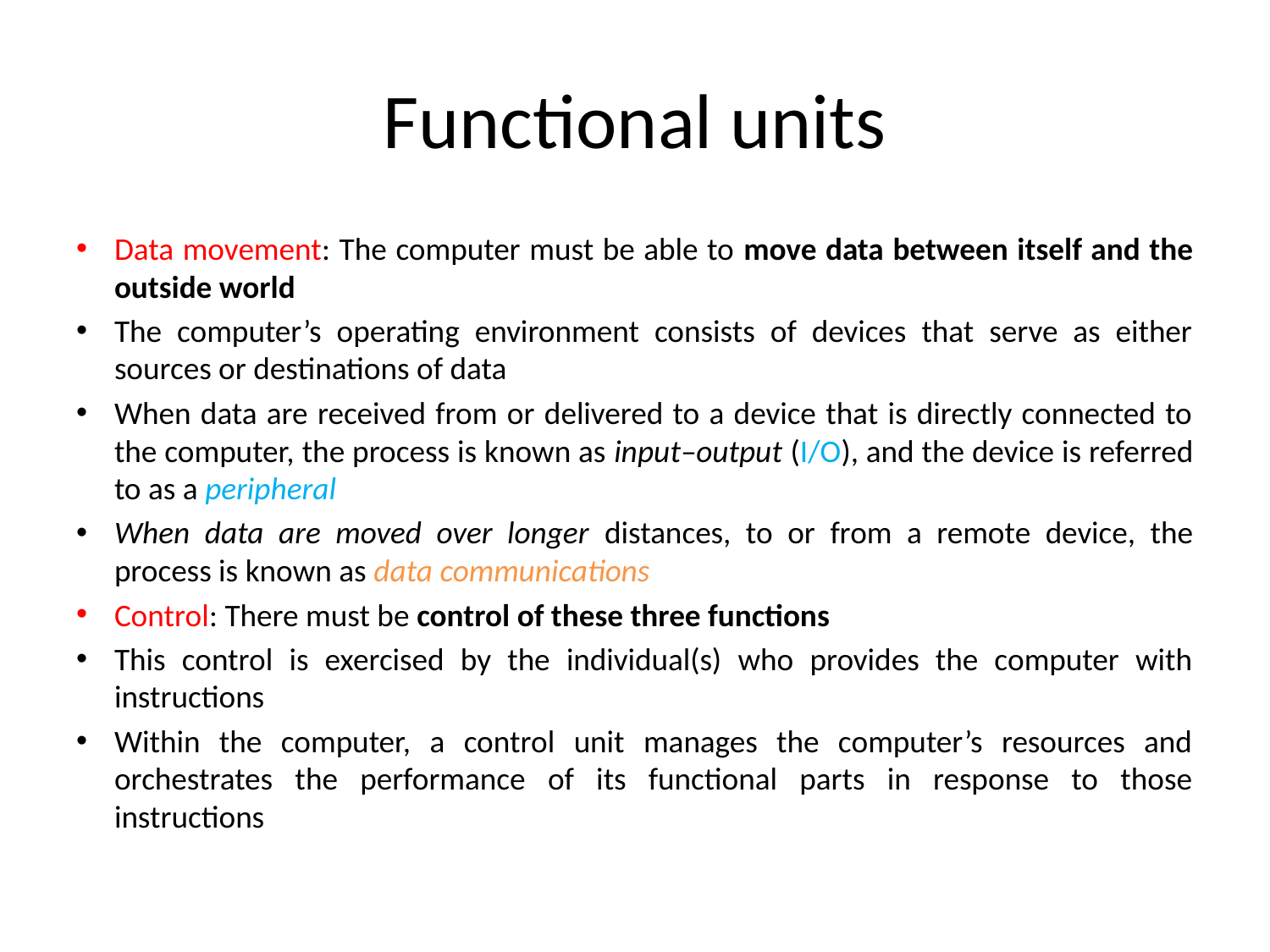

# Functional units
Data movement: The computer must be able to move data between itself and the outside world
The computer’s operating environment consists of devices that serve as either sources or destinations of data
When data are received from or delivered to a device that is directly connected to the computer, the process is known as input–output (I/O), and the device is referred to as a peripheral
When data are moved over longer distances, to or from a remote device, the process is known as data communications
Control: There must be control of these three functions
This control is exercised by the individual(s) who provides the computer with instructions
Within the computer, a control unit manages the computer’s resources and orchestrates the performance of its functional parts in response to those instructions